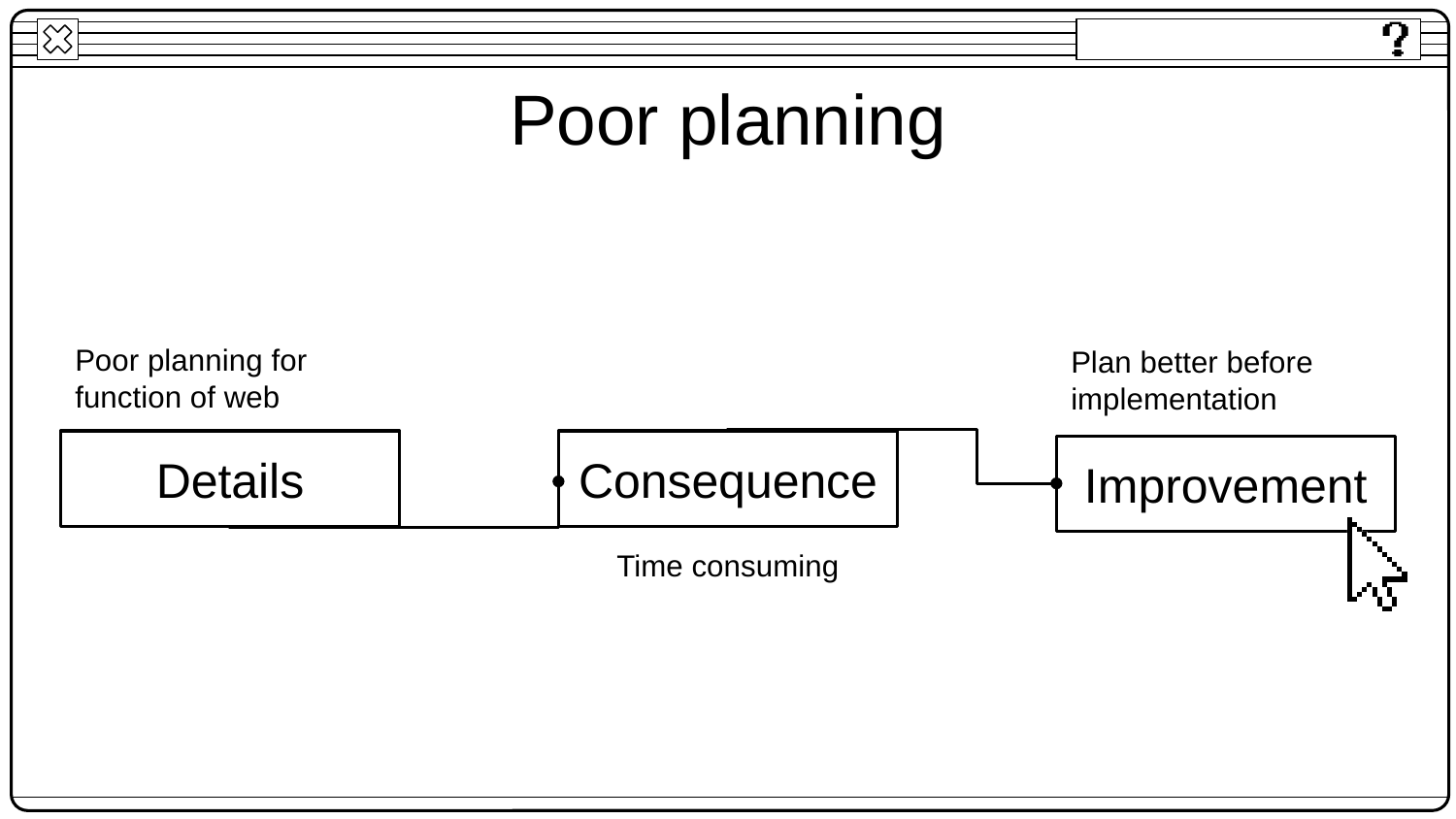

# Poor planning
Poor planning for function of web
Plan better before implementation
Details
Consequence
Improvement

Time consuming